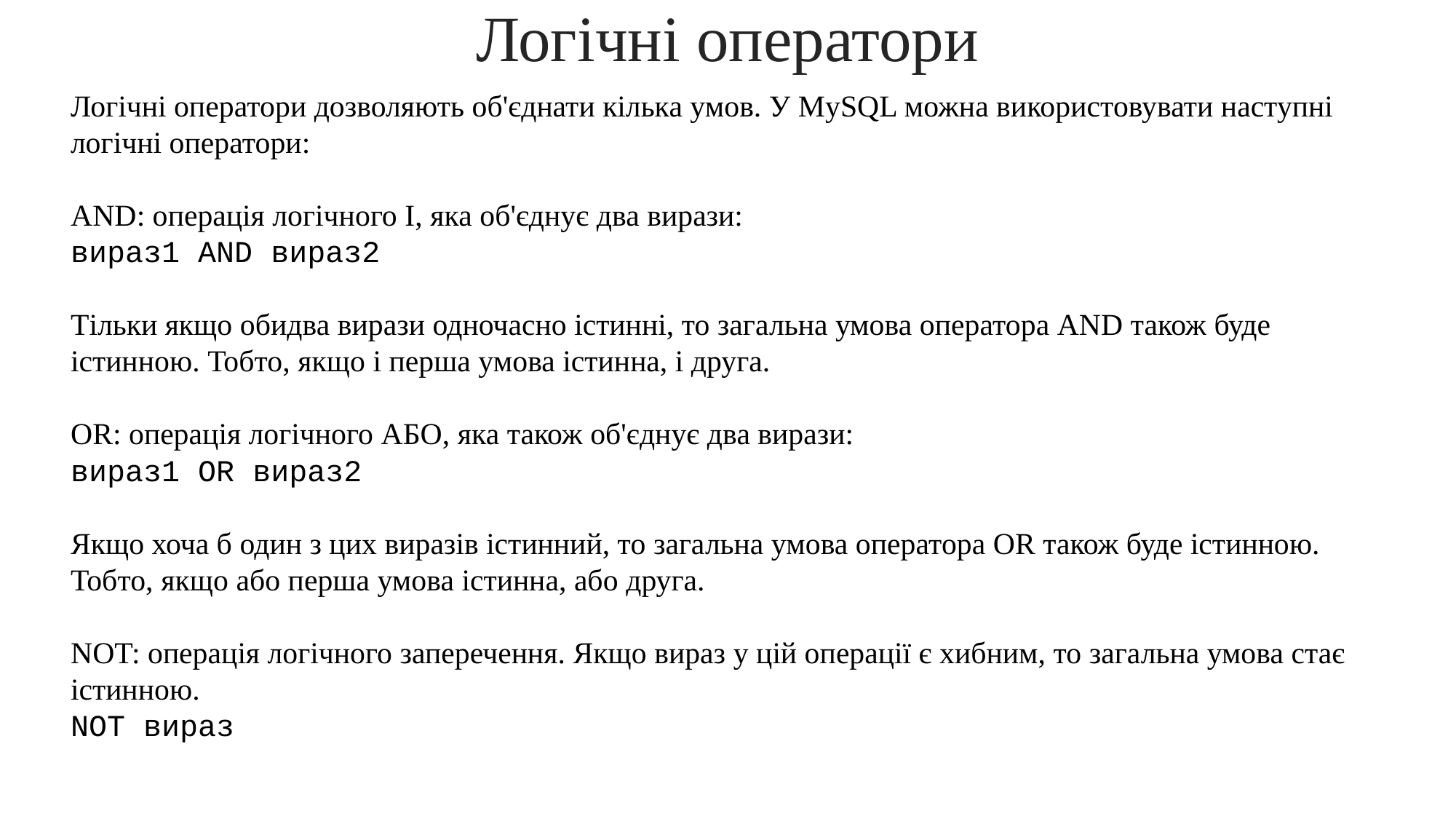

# Логічні оператори
Логічні оператори дозволяють об'єднати кілька умов. У MySQL можна використовувати наступні логічні оператори:

AND: операція логічного І, яка об'єднує два вирази:
вираз1 AND вираз2

Тільки якщо обидва вирази одночасно істинні, то загальна умова оператора AND також буде істинною. Тобто, якщо і перша умова істинна, і друга.

OR: операція логічного АБО, яка також об'єднує два вирази:
вираз1 OR вираз2

Якщо хоча б один з цих виразів істинний, то загальна умова оператора OR також буде істинною. Тобто, якщо або перша умова істинна, або друга.

NOT: операція логічного заперечення. Якщо вираз у цій операції є хибним, то загальна умова стає істинною.
NOT вираз